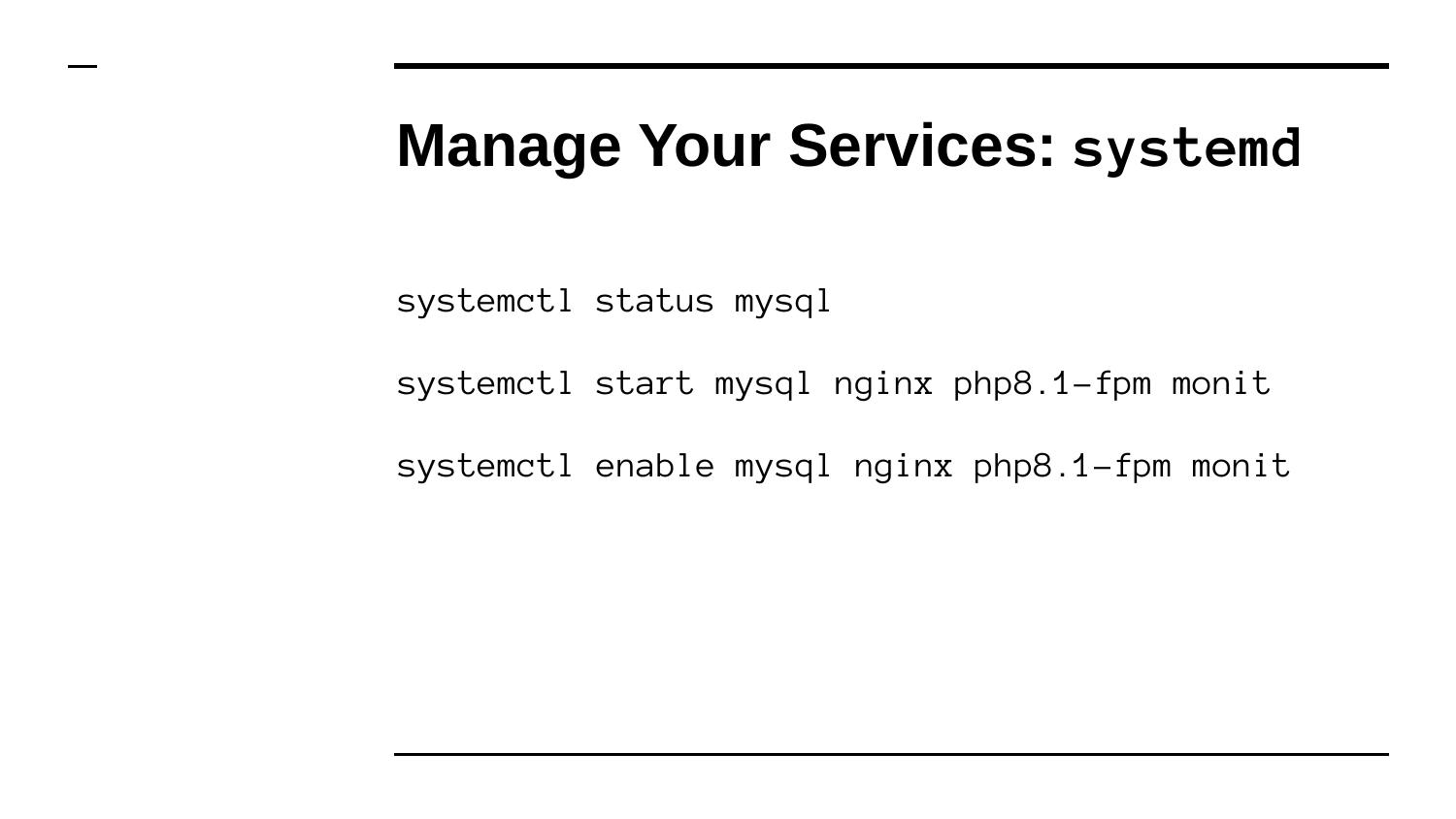

# Manage Your Services: systemd
systemctl status mysql
systemctl start mysql nginx php8.1-fpm monit
systemctl enable mysql nginx php8.1-fpm monit